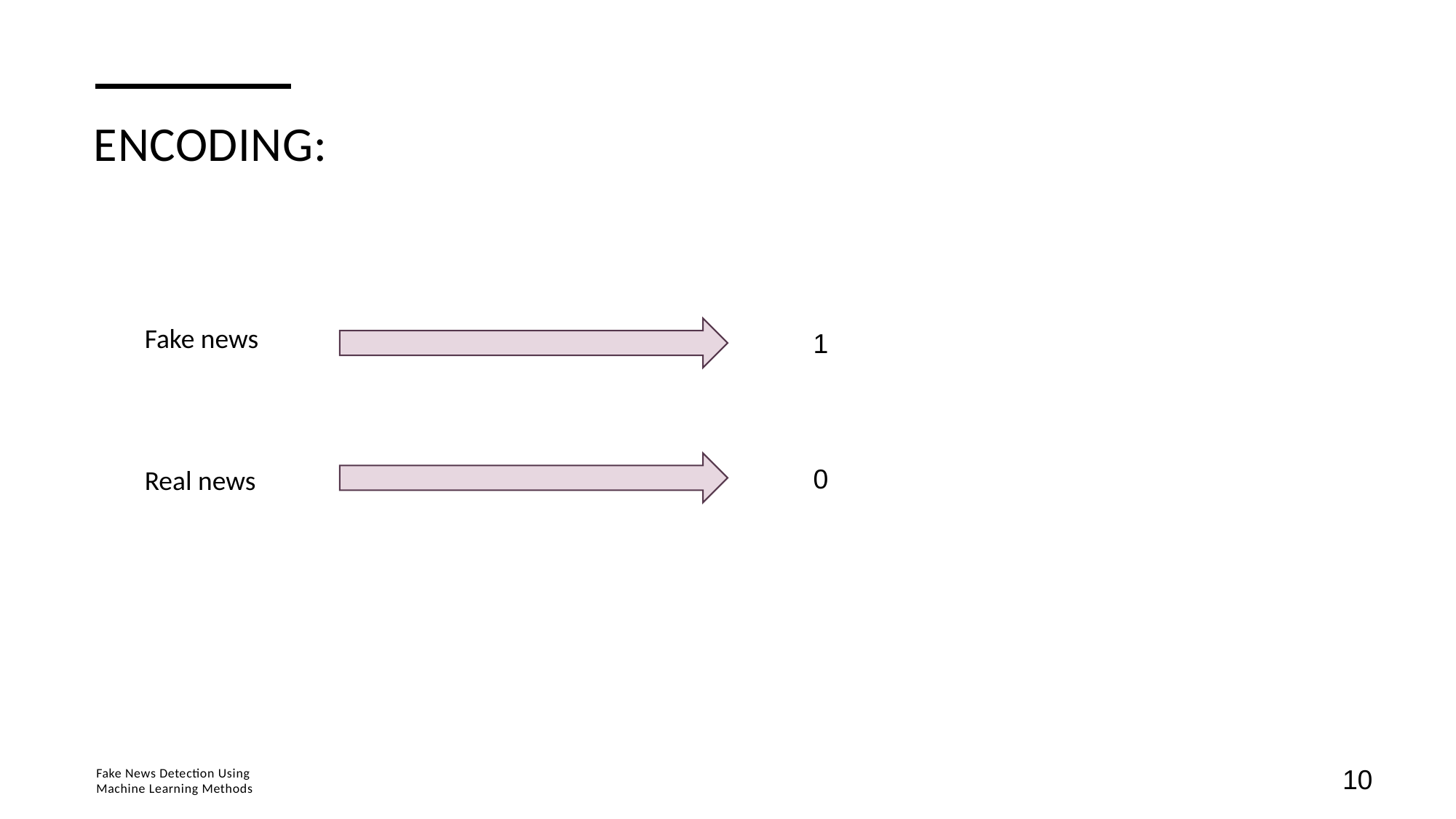

# Encoding:
Fake news

1

0
Real news
Fake News Detection Using
Machine Learning Methods

10